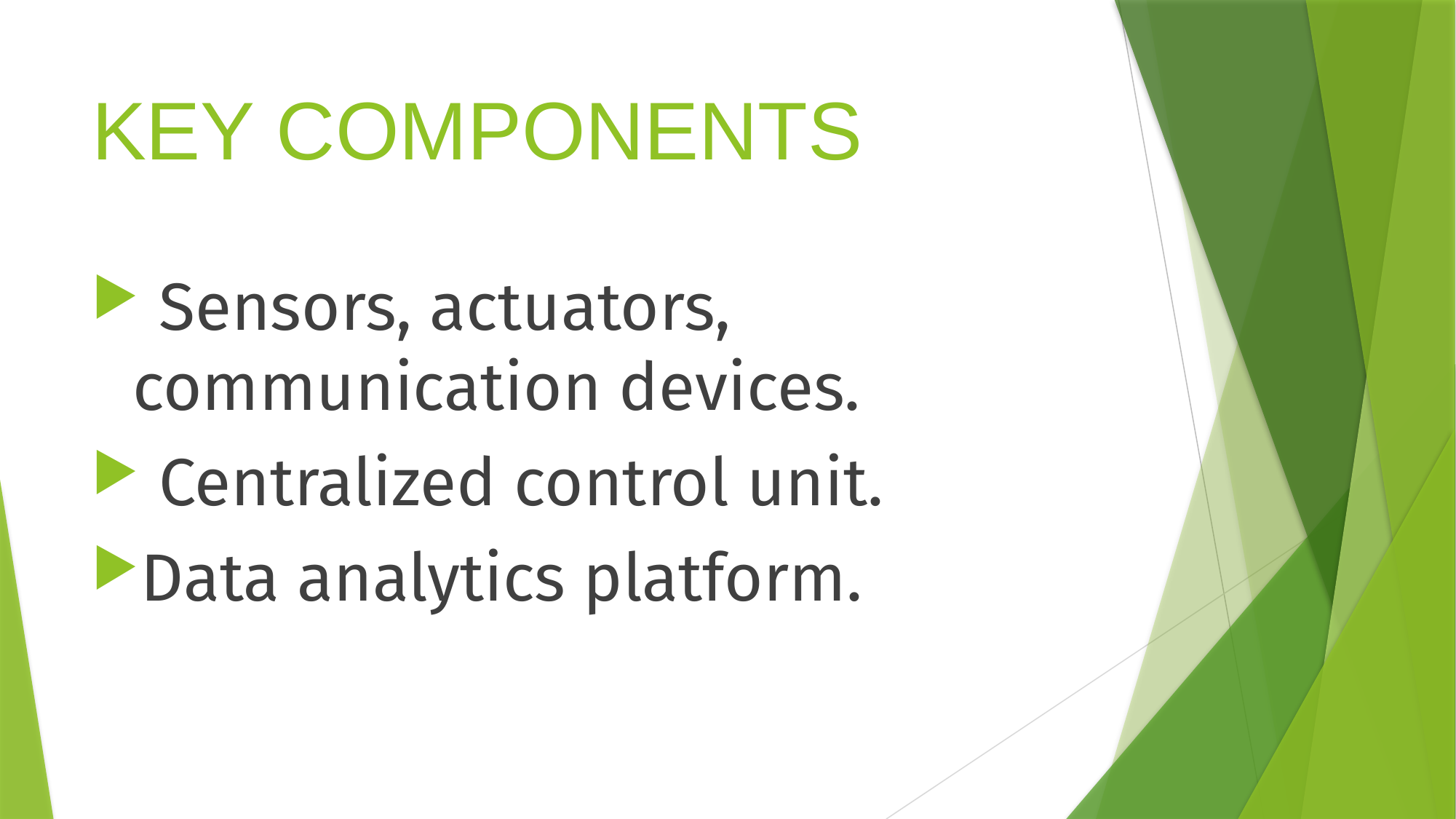

# KEY COMPONENTS
 Sensors, actuators, communication devices.
 Centralized control unit.
Data analytics platform.